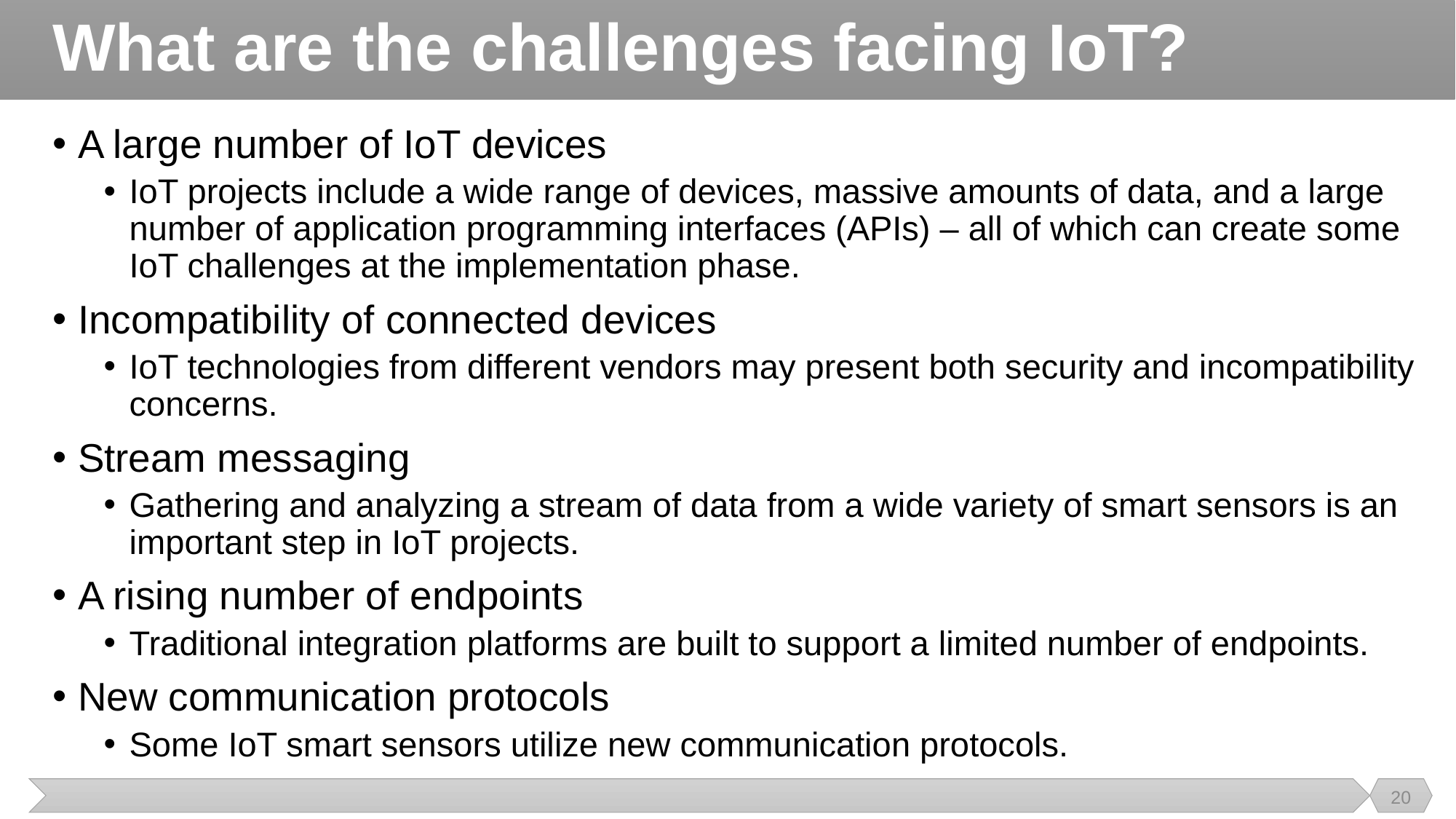

# What are the challenges facing IoT?
A large number of IoT devices
IoT projects include a wide range of devices, massive amounts of data, and a large number of application programming interfaces (APIs) – all of which can create some IoT challenges at the implementation phase.
Incompatibility of connected devices
IoT technologies from different vendors may present both security and incompatibility concerns.
Stream messaging
Gathering and analyzing a stream of data from a wide variety of smart sensors is an important step in IoT projects.
A rising number of endpoints
Traditional integration platforms are built to support a limited number of endpoints.
New communication protocols
Some IoT smart sensors utilize new communication protocols.
20